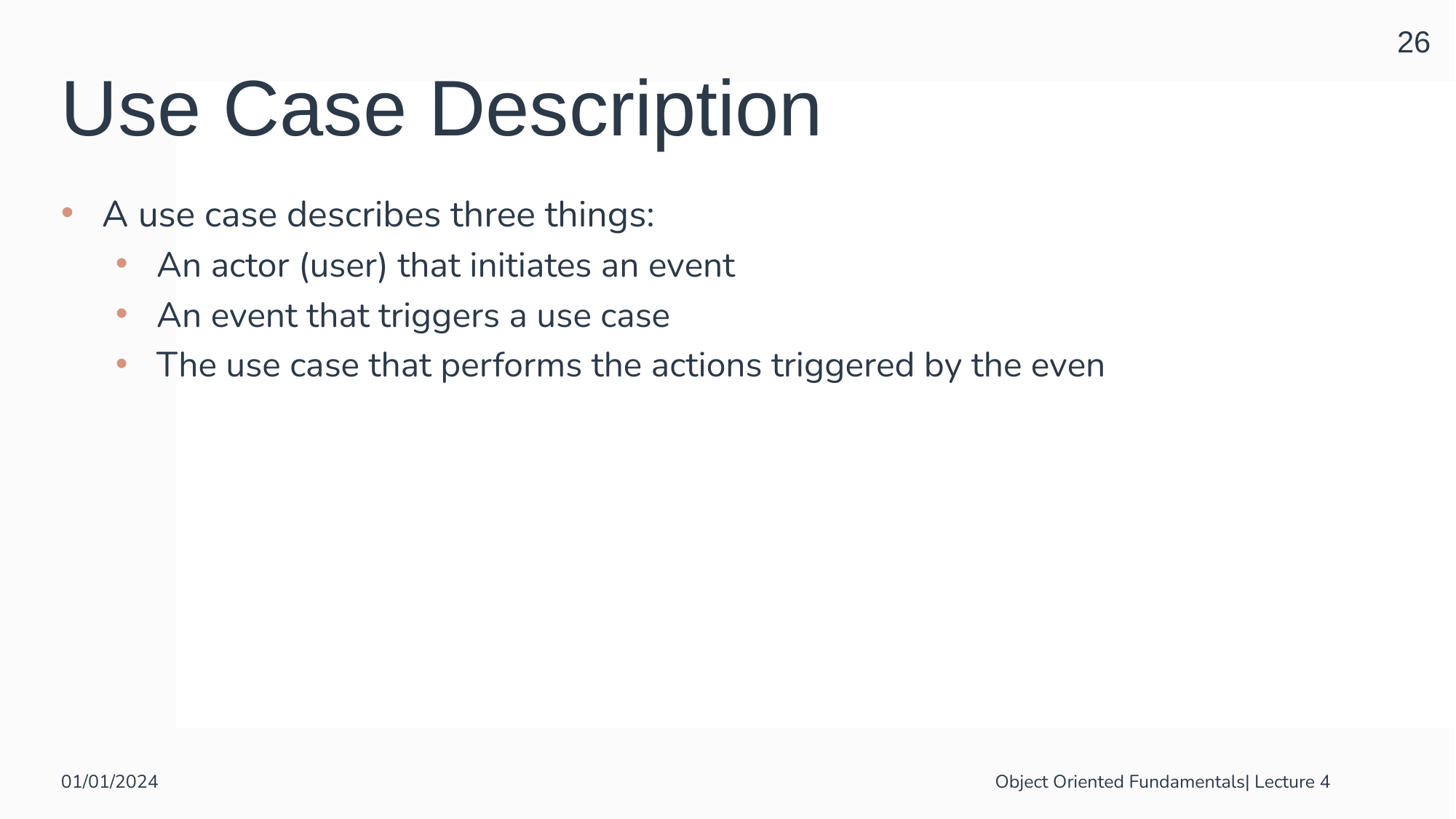

26
# Use Case Description
A use case describes three things:
An actor (user) that initiates an event
An event that triggers a use case
The use case that performs the actions triggered by the even
01/01/2024
Object Oriented Fundamentals| Lecture 4